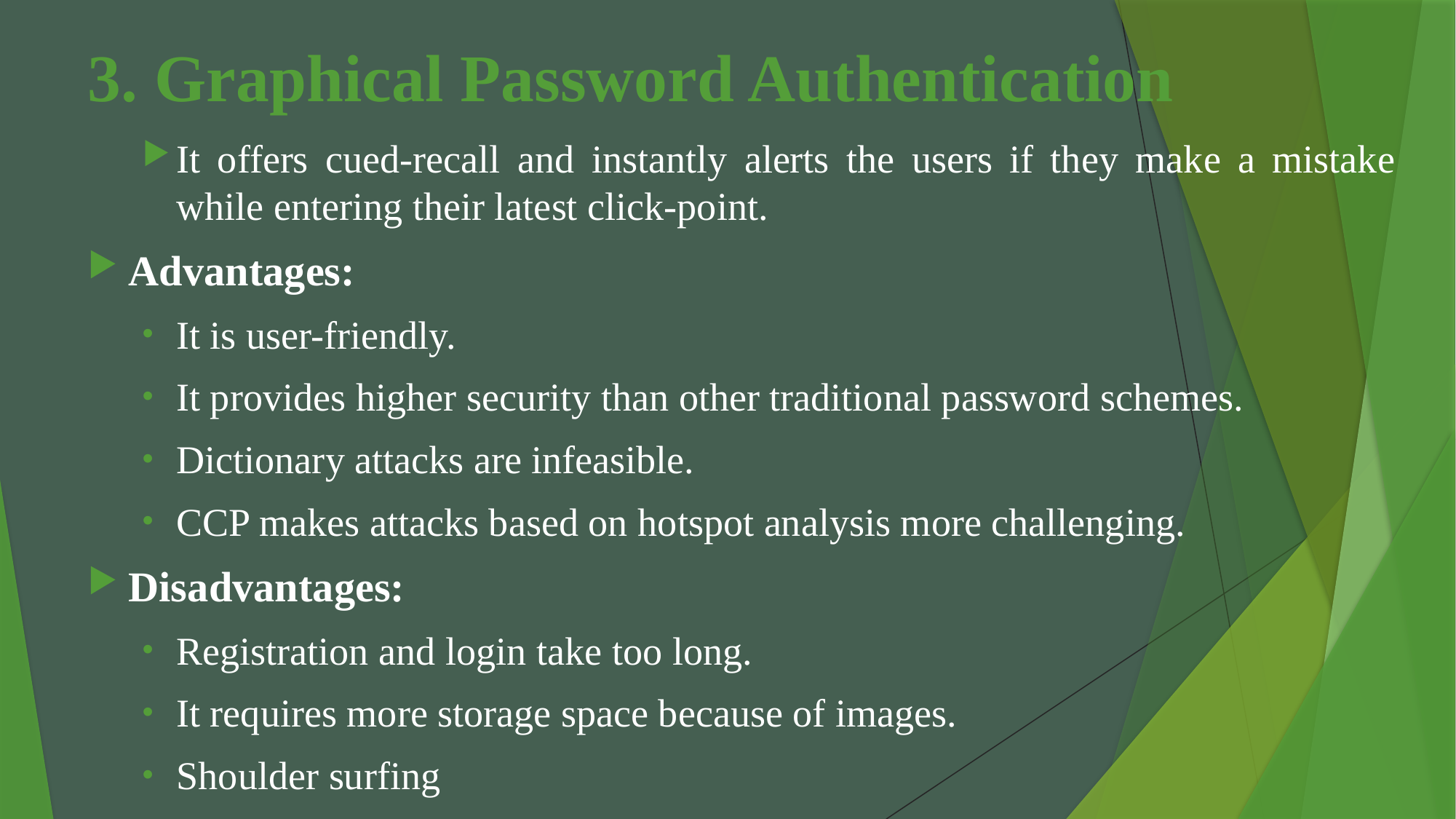

# 3. Graphical Password Authentication
It offers cued-recall and instantly alerts the users if they make a mistake while entering their latest click-point.
Advantages:
It is user-friendly.
It provides higher security than other traditional password schemes.
Dictionary attacks are infeasible.
CCP makes attacks based on hotspot analysis more challenging.
Disadvantages:
Registration and login take too long.
It requires more storage space because of images.
Shoulder surfing